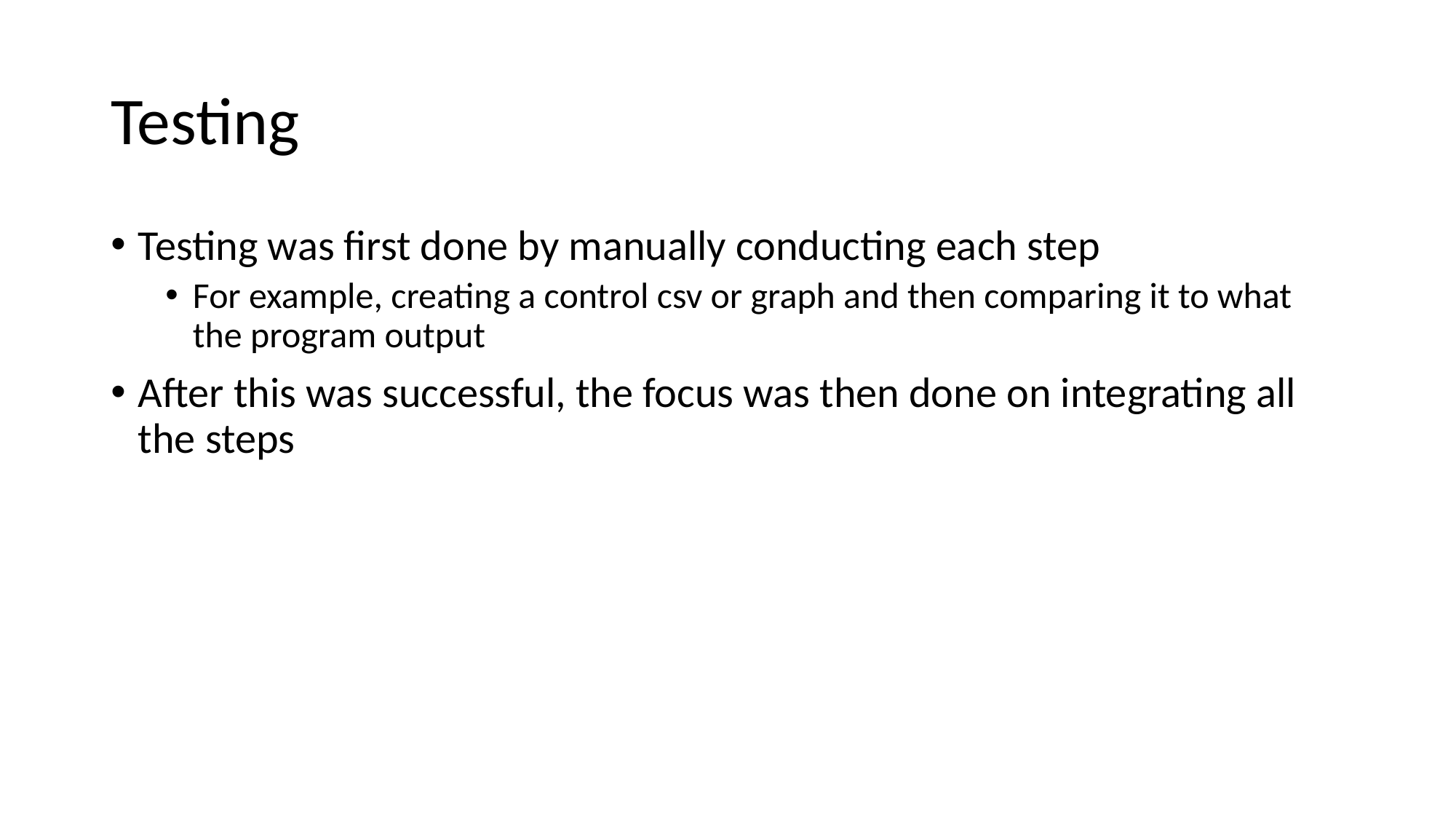

# Testing
Testing was first done by manually conducting each step
For example, creating a control csv or graph and then comparing it to what the program output
After this was successful, the focus was then done on integrating all the steps